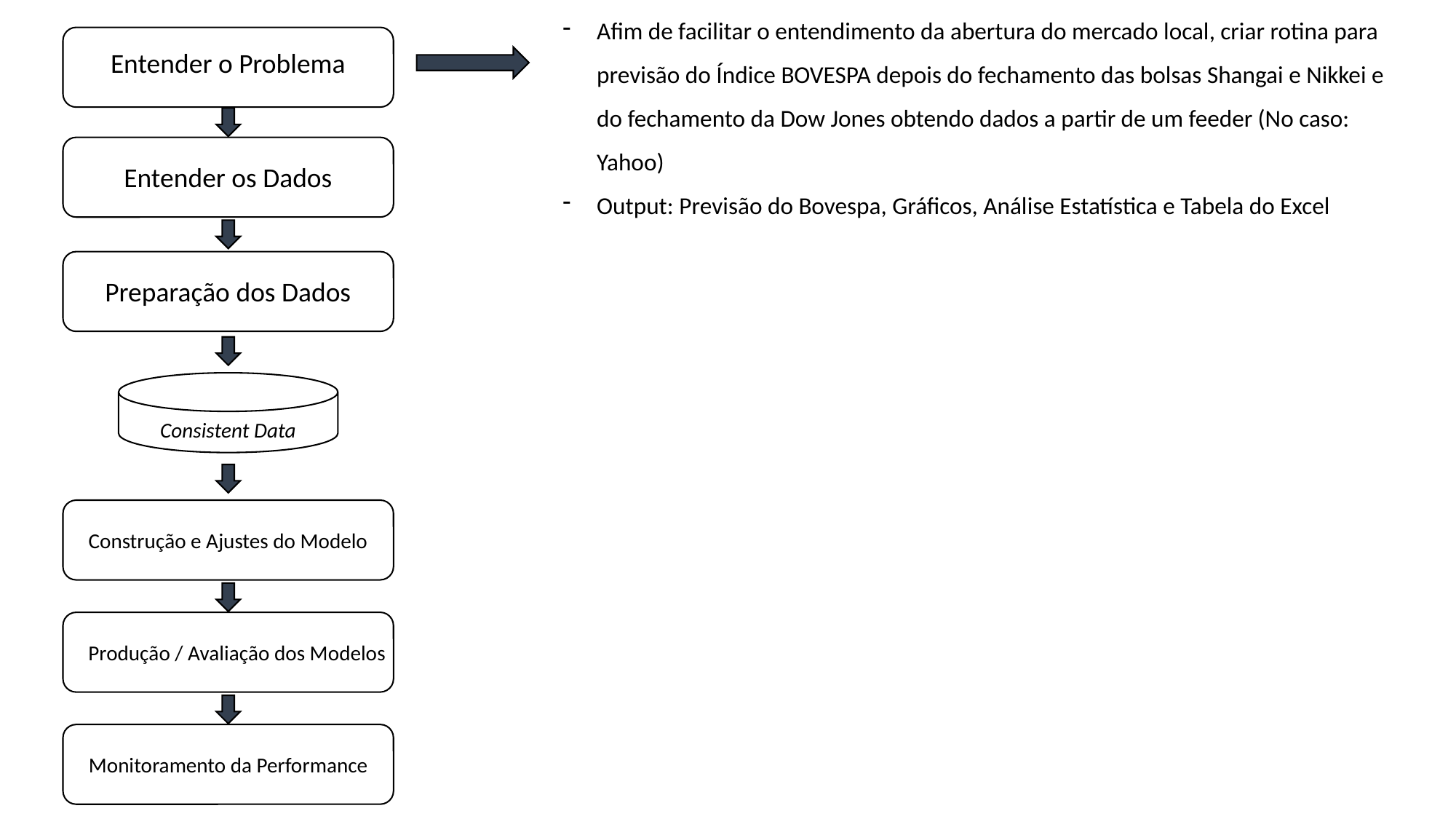

Afim de facilitar o entendimento da abertura do mercado local, criar rotina para previsão do Índice BOVESPA depois do fechamento das bolsas Shangai e Nikkei e do fechamento da Dow Jones obtendo dados a partir de um feeder (No caso: Yahoo)
Output: Previsão do Bovespa, Gráficos, Análise Estatística e Tabela do Excel

Entender o Problema

Entender os Dados

Preparação dos Dados

Consistent Data

Construção e Ajustes do Modelo

Produção / Avaliação dos Modelos

Monitoramento da Performance